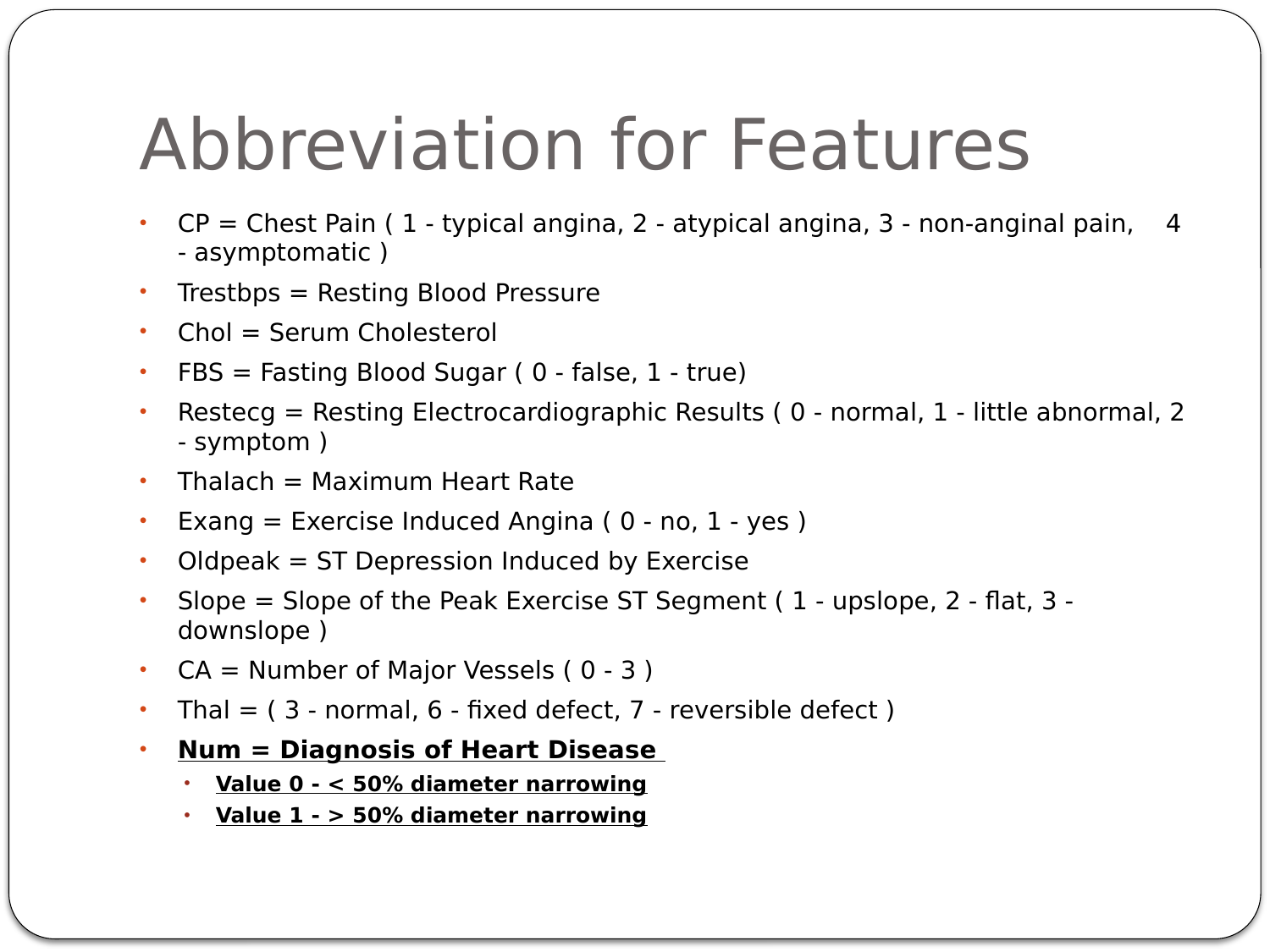

# Abbreviation for Features
CP = Chest Pain ( 1 - typical angina, 2 - atypical angina, 3 - non-anginal pain,    4 - asymptomatic )
Trestbps = Resting Blood Pressure
Chol = Serum Cholesterol
FBS = Fasting Blood Sugar ( 0 - false, 1 - true)
Restecg = Resting Electrocardiographic Results ( 0 - normal, 1 - little abnormal, 2 - symptom )
Thalach = Maximum Heart Rate
Exang = Exercise Induced Angina ( 0 - no, 1 - yes )
Oldpeak = ST Depression Induced by Exercise
Slope = Slope of the Peak Exercise ST Segment ( 1 - upslope, 2 - flat, 3 - downslope )
CA = Number of Major Vessels ( 0 - 3 )
Thal = ( 3 - normal, 6 - fixed defect, 7 - reversible defect )
Num = Diagnosis of Heart Disease
Value 0 - < 50% diameter narrowing
Value 1 - > 50% diameter narrowing